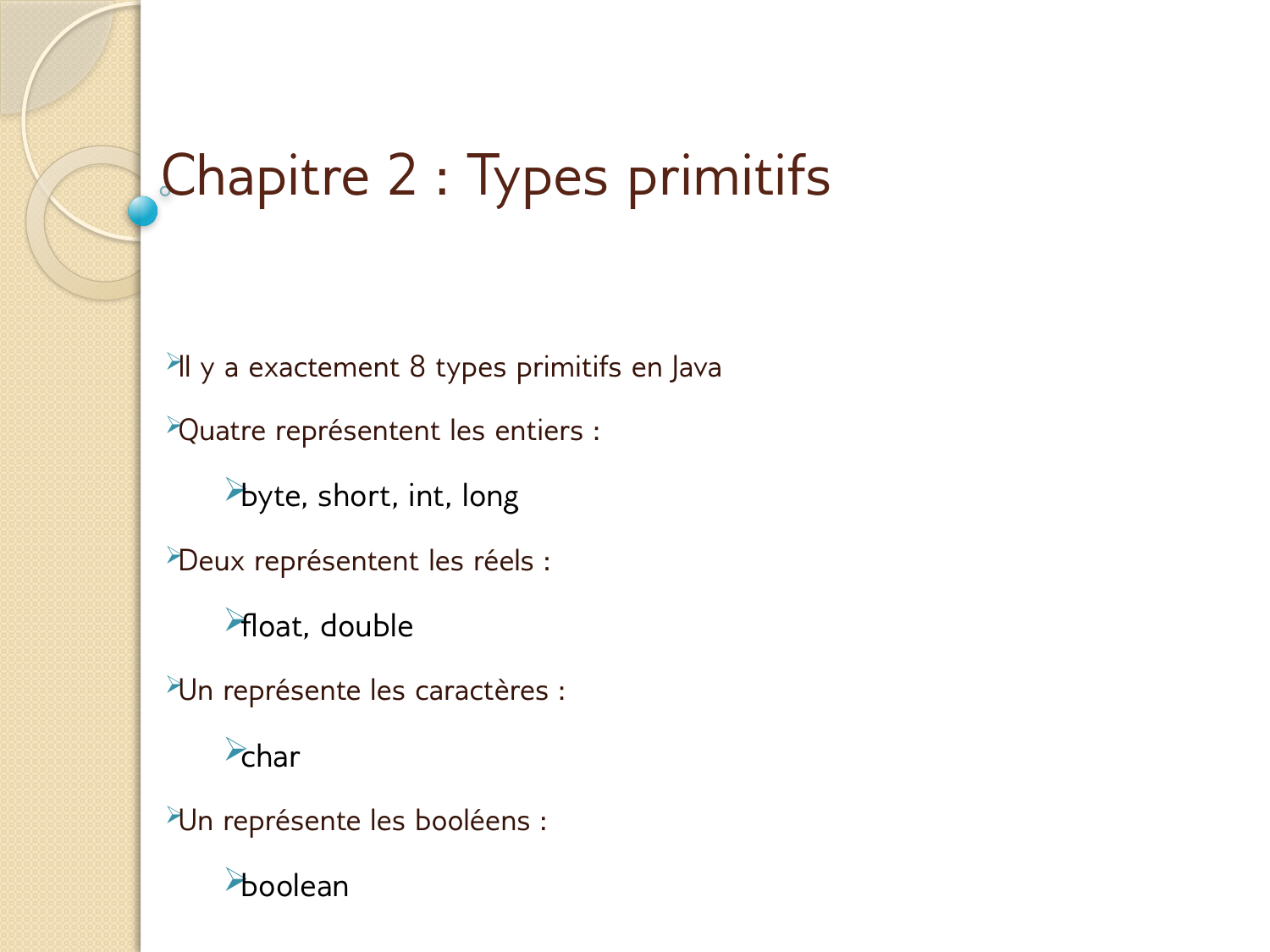

# Chapitre 2 : Types primitifs
Il y a exactement 8 types primitifs en Java
Quatre représentent les entiers :
byte, short, int, long
Deux représentent les réels :
float, double
Un représente les caractères :
char
Un représente les booléens :
boolean